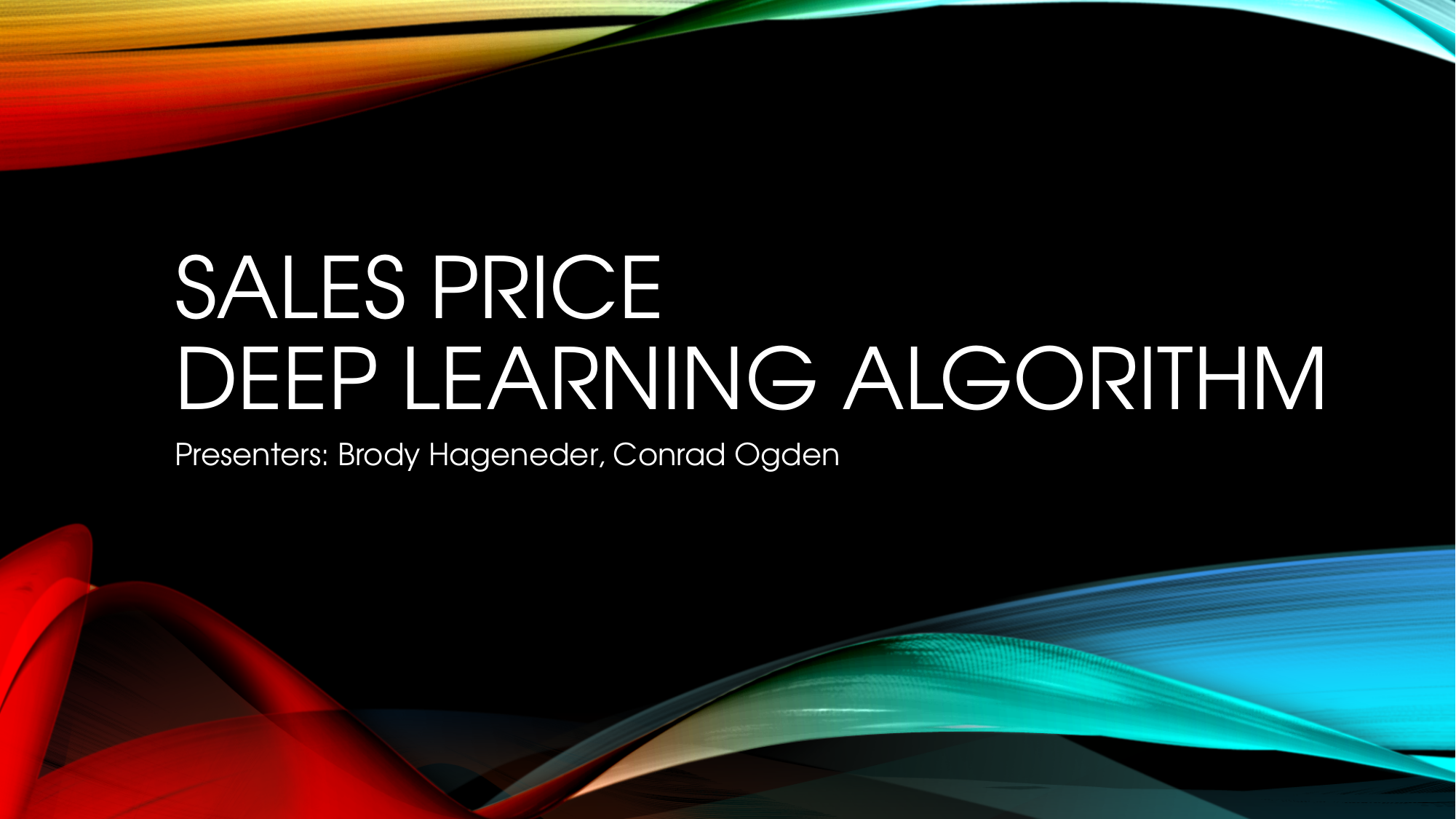

# Sales price Deep learning Algorithm
Presenters: Brody Hageneder, Conrad Ogden